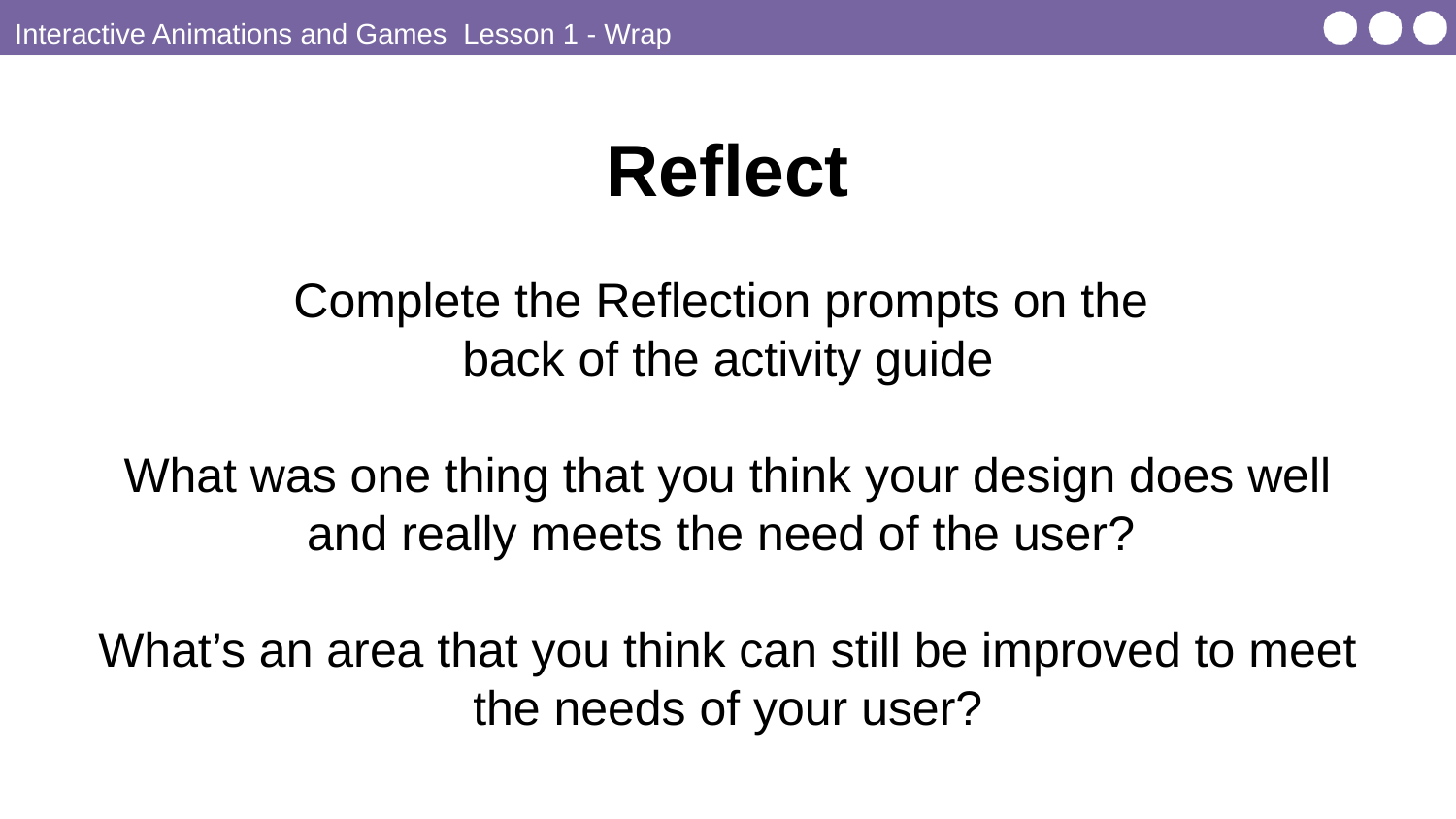

Interactive Animations and Games  Lesson 1 - Wrap Up
Reflect

Complete the Reflection prompts on the
back of the activity guide

What was one thing that you think your design does well and really meets the need of the user?

What’s an area that you think can still be improved to meet the needs of your user?